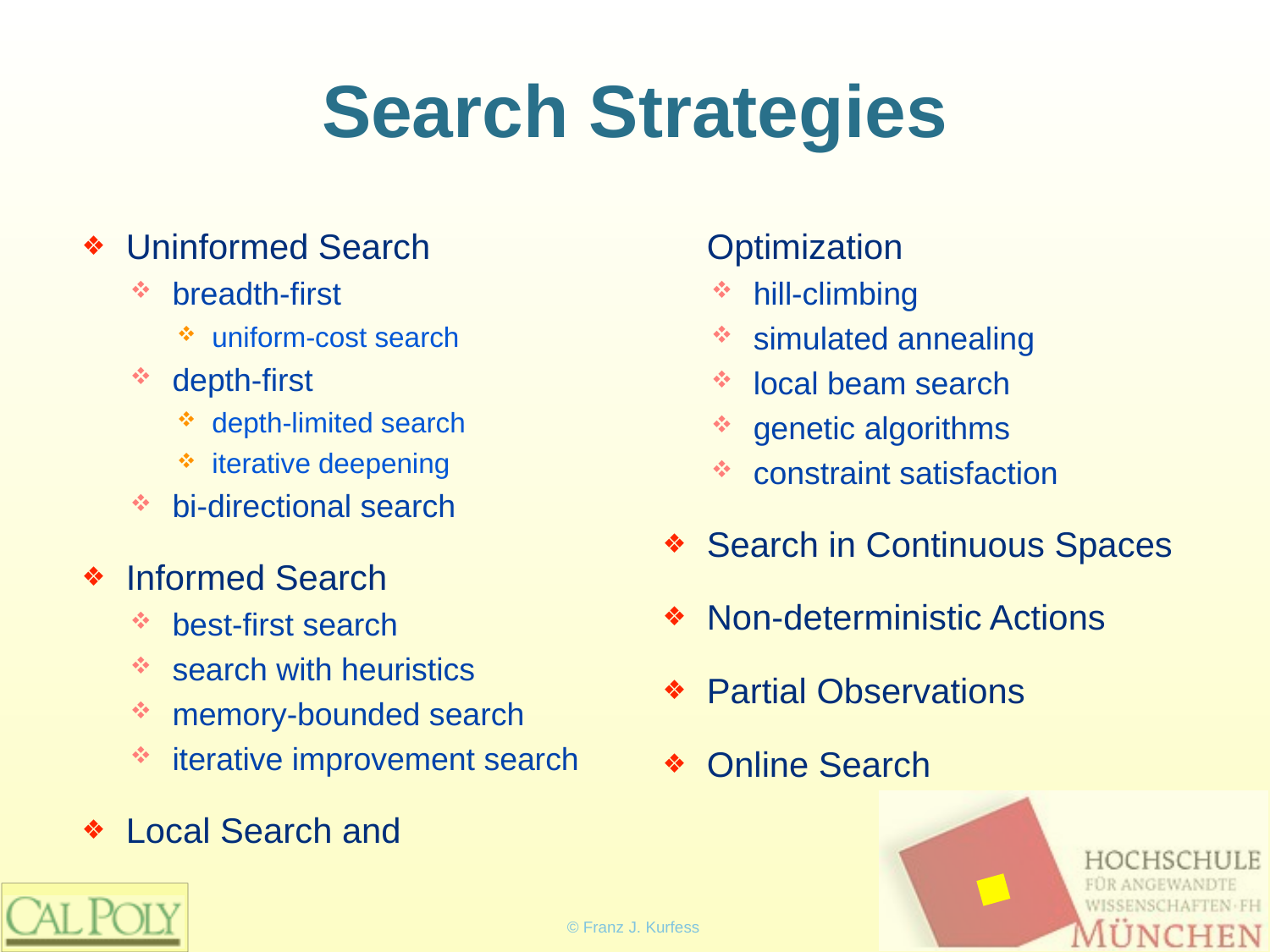

# Search Strategies
Uninformed Search
breadth-first
uniform-cost search
depth-first
depth-limited search
iterative deepening
bi-directional search
Informed Search
best-first search
search with heuristics
memory-bounded search
iterative improvement search
Local Search and Optimization
hill-climbing
simulated annealing
local beam search
genetic algorithms
constraint satisfaction
Search in Continuous Spaces
Non-deterministic Actions
Partial Observations
Online Search
73